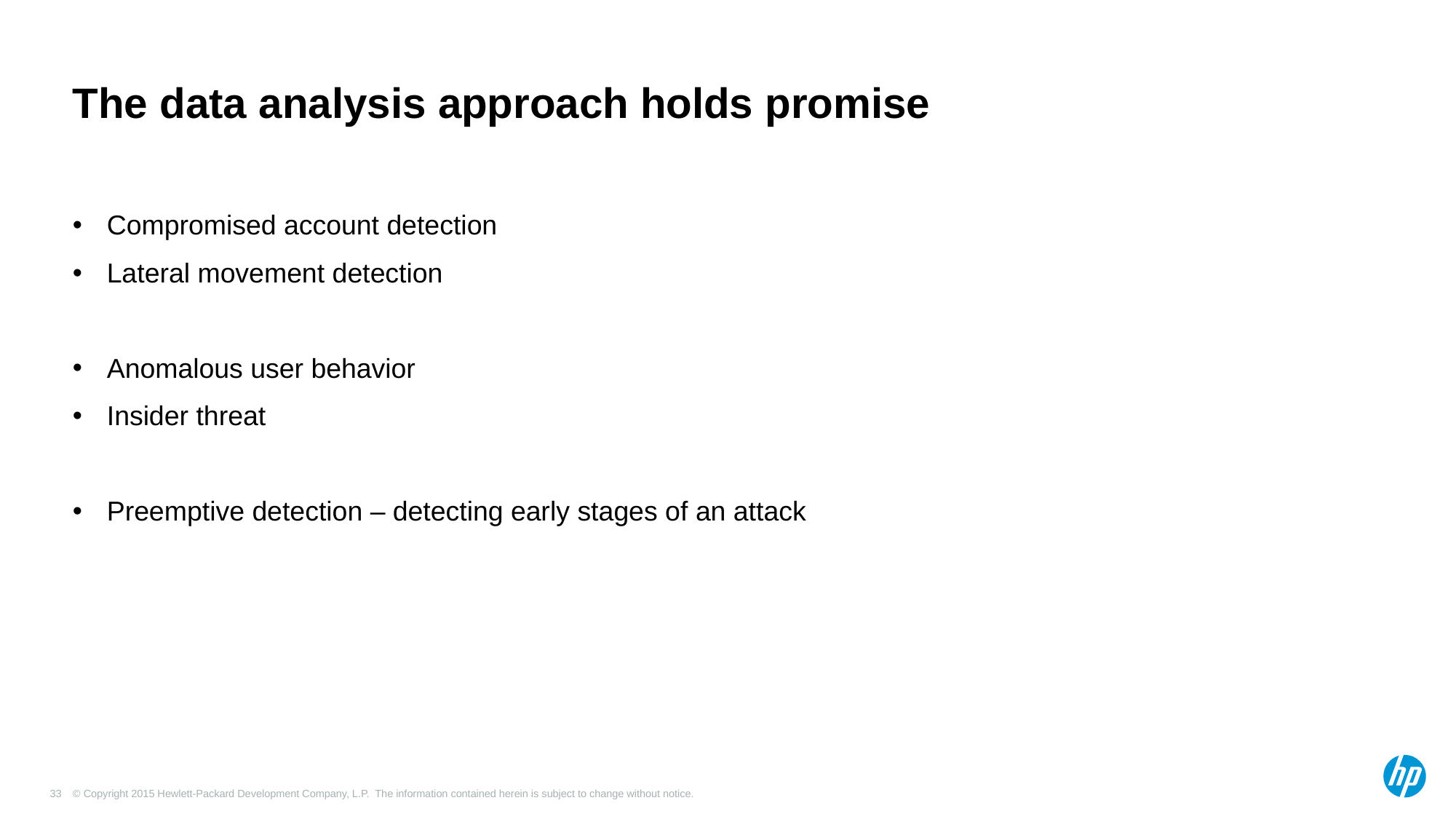

# The data analysis approach holds promise
Compromised account detection
Lateral movement detection

Anomalous user behavior
Insider threat

Preemptive detection – detecting early stages of an attack
33